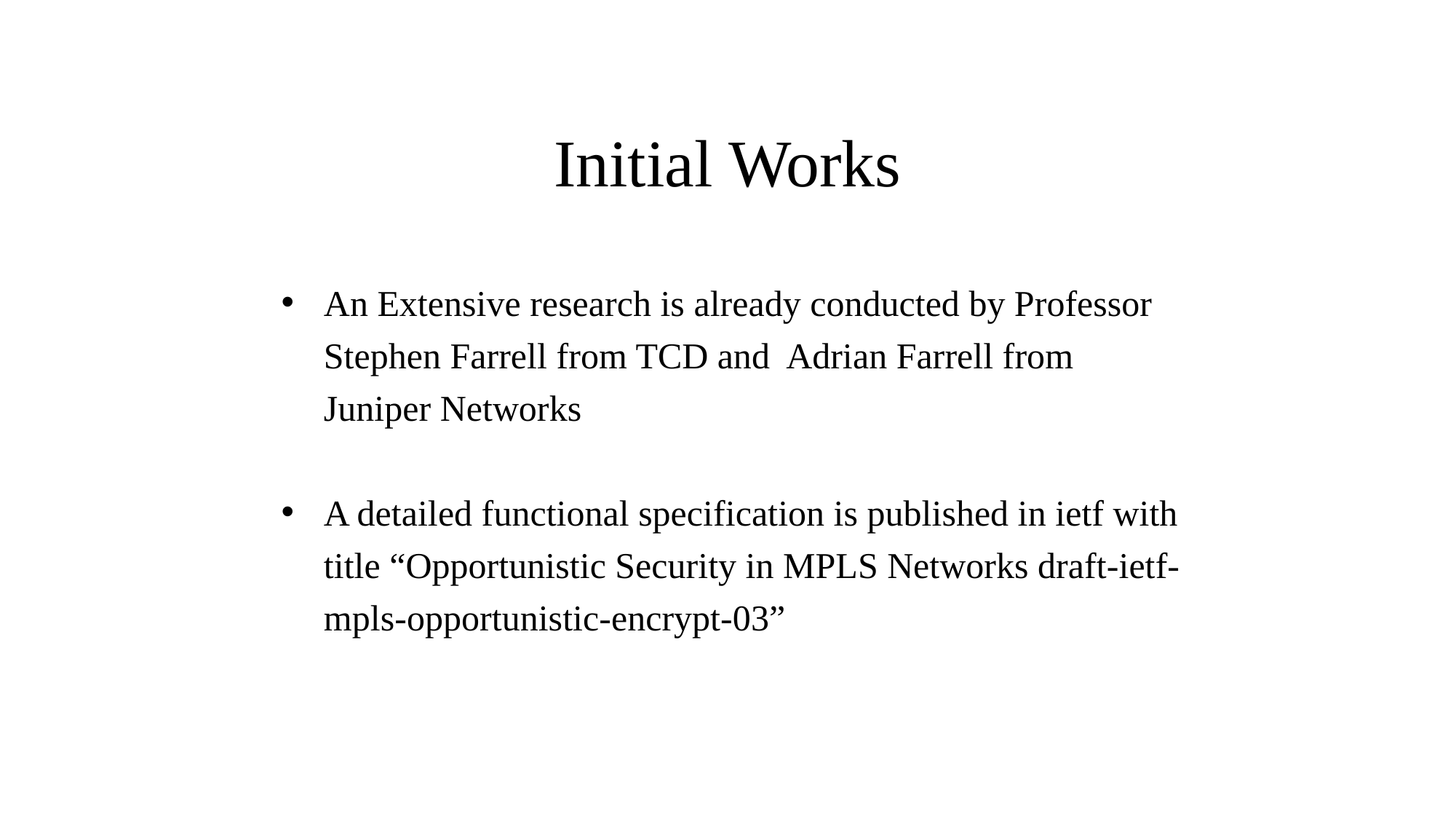

# Initial Works
An Extensive research is already conducted by Professor Stephen Farrell from TCD and  Adrian Farrell from Juniper Networks

A detailed functional specification is published in ietf with title “Opportunistic Security in MPLS Networks draft-ietf-mpls-opportunistic-encrypt-03”